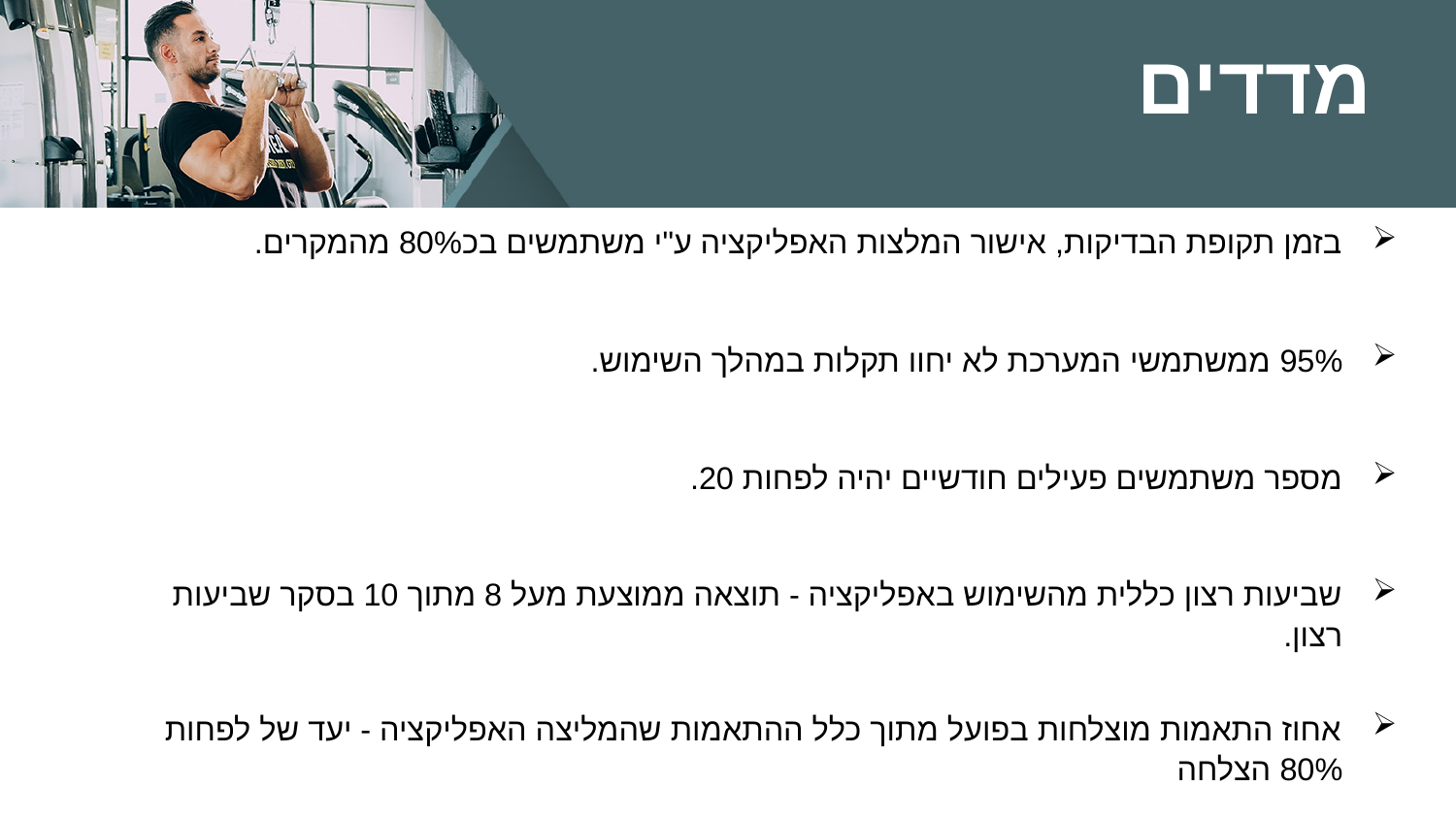

# מדדים
בזמן תקופת הבדיקות, אישור המלצות האפליקציה ע"י משתמשים בכ80% מהמקרים.

95% ממשתמשי המערכת לא יחוו תקלות במהלך השימוש.

מספר משתמשים פעילים חודשיים יהיה לפחות 20.

שביעות רצון כללית מהשימוש באפליקציה - תוצאה ממוצעת מעל 8 מתוך 10 בסקר שביעות רצון.

אחוז התאמות מוצלחות בפועל מתוך כלל ההתאמות שהמליצה האפליקציה - יעד של לפחות 80% הצלחה